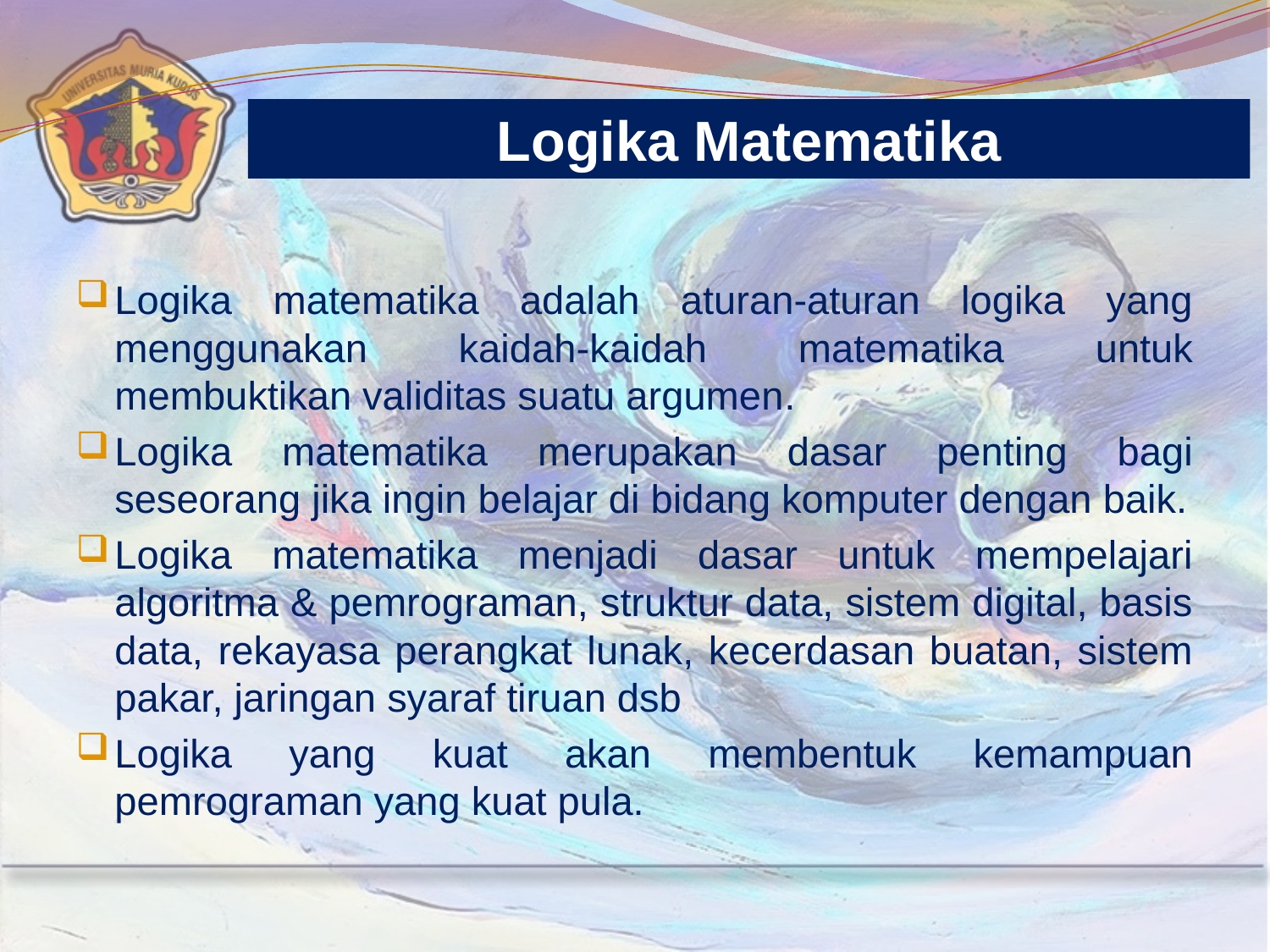

Logika Matematika
Logika matematika adalah aturan-aturan logika yang menggunakan kaidah-kaidah matematika untuk membuktikan validitas suatu argumen.
Logika matematika merupakan dasar penting bagi seseorang jika ingin belajar di bidang komputer dengan baik.
Logika matematika menjadi dasar untuk mempelajari algoritma & pemrograman, struktur data, sistem digital, basis data, rekayasa perangkat lunak, kecerdasan buatan, sistem pakar, jaringan syaraf tiruan dsb
Logika yang kuat akan membentuk kemampuan pemrograman yang kuat pula.